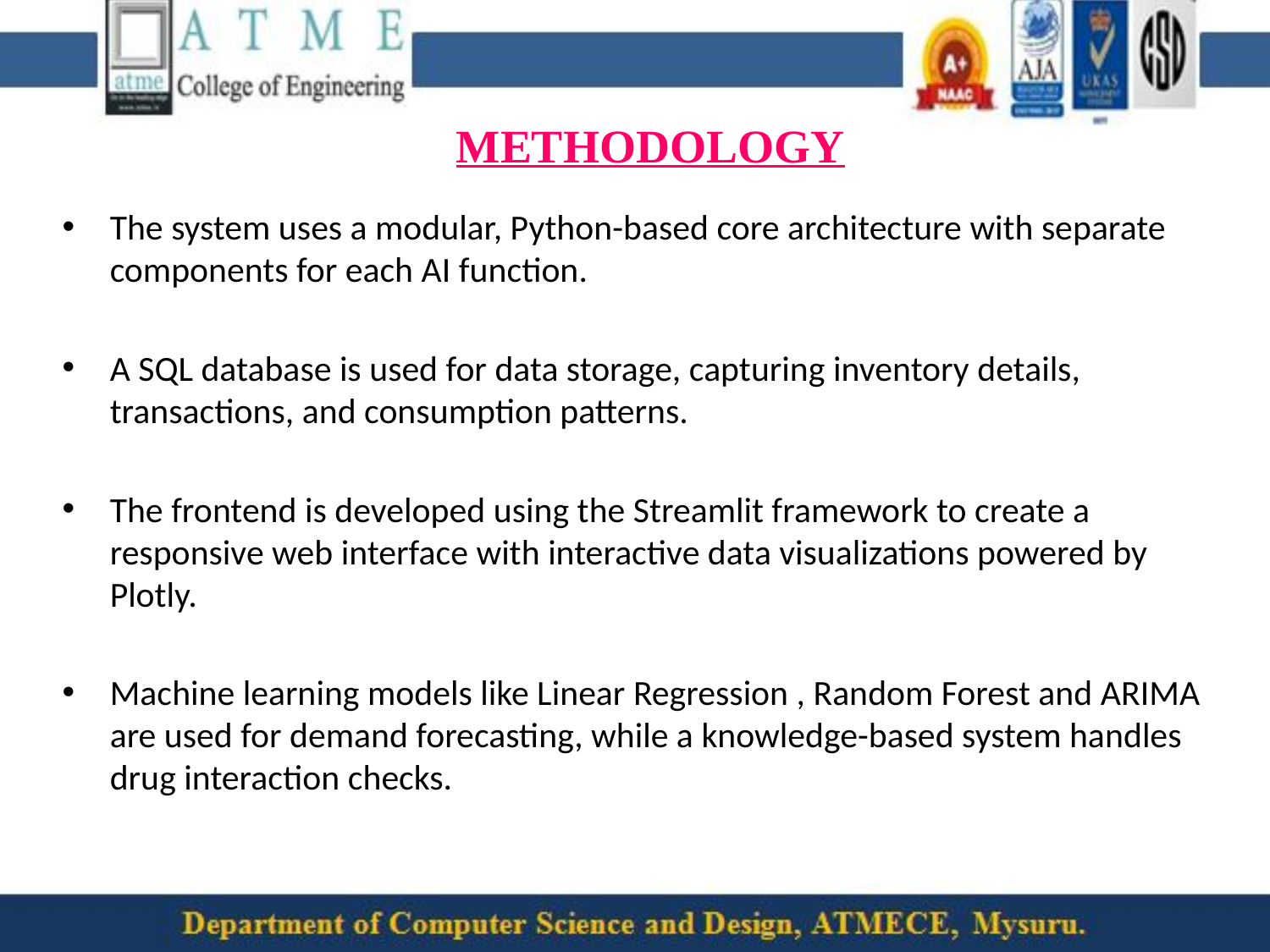

# METHODOLOGY
The system uses a modular, Python-based core architecture with separate components for each AI function.

A SQL database is used for data storage, capturing inventory details, transactions, and consumption patterns.

The frontend is developed using the Streamlit framework to create a responsive web interface with interactive data visualizations powered by Plotly.

Machine learning models like Linear Regression , Random Forest and ARIMA are used for demand forecasting, while a knowledge-based system handles drug interaction checks.